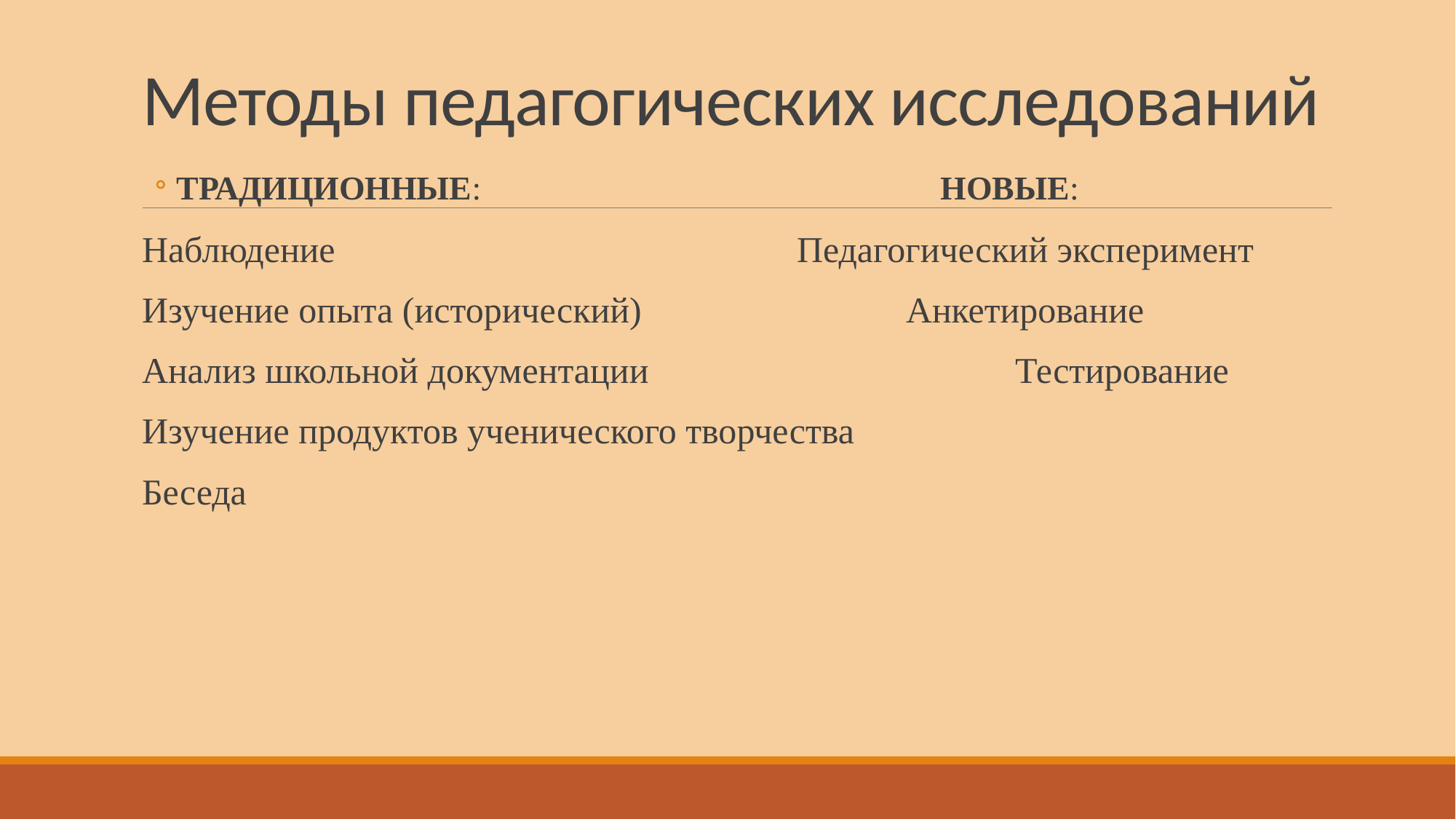

# Методы педагогических исследований
ТРАДИЦИОННЫЕ: 					НОВЫЕ:
Наблюдение					Педагогический эксперимент
Изучение опыта (исторический)			Анкетирование
Анализ школьной документации				Тестирование
Изучение продуктов ученического творчества
Беседа